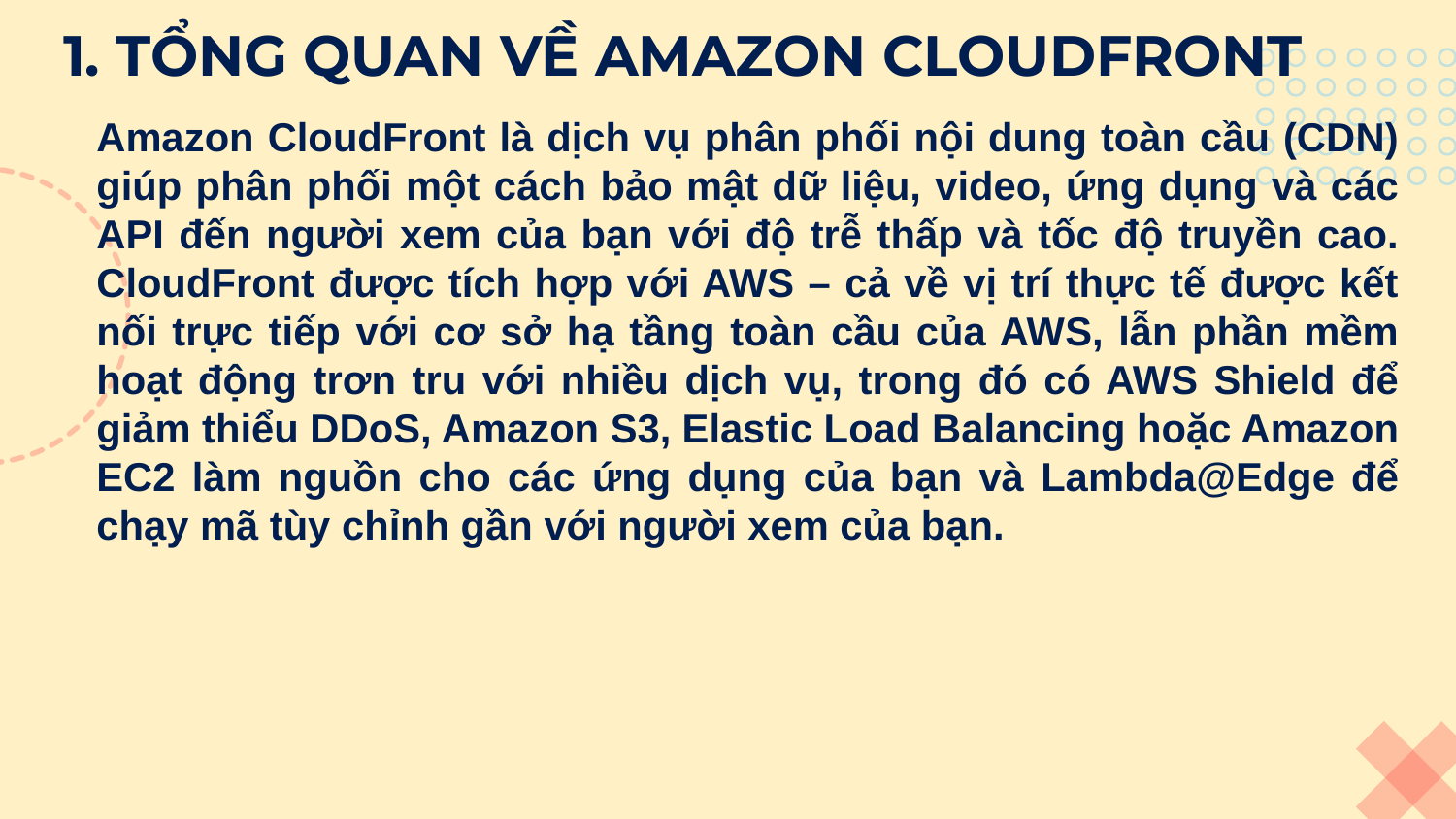

1. TỔNG QUAN VỀ AMAZON CLOUDFRONT
Amazon CloudFront là dịch vụ phân phối nội dung toàn cầu (CDN) giúp phân phối một cách bảo mật dữ liệu, video, ứng dụng và các API đến người xem của bạn với độ trễ thấp và tốc độ truyền cao. CloudFront được tích hợp với AWS – cả về vị trí thực tế được kết nối trực tiếp với cơ sở hạ tầng toàn cầu của AWS, lẫn phần mềm hoạt động trơn tru với nhiều dịch vụ, trong đó có AWS Shield để giảm thiểu DDoS, Amazon S3, Elastic Load Balancing hoặc Amazon EC2 làm nguồn cho các ứng dụng của bạn và Lambda@Edge để chạy mã tùy chỉnh gần với người xem của bạn.